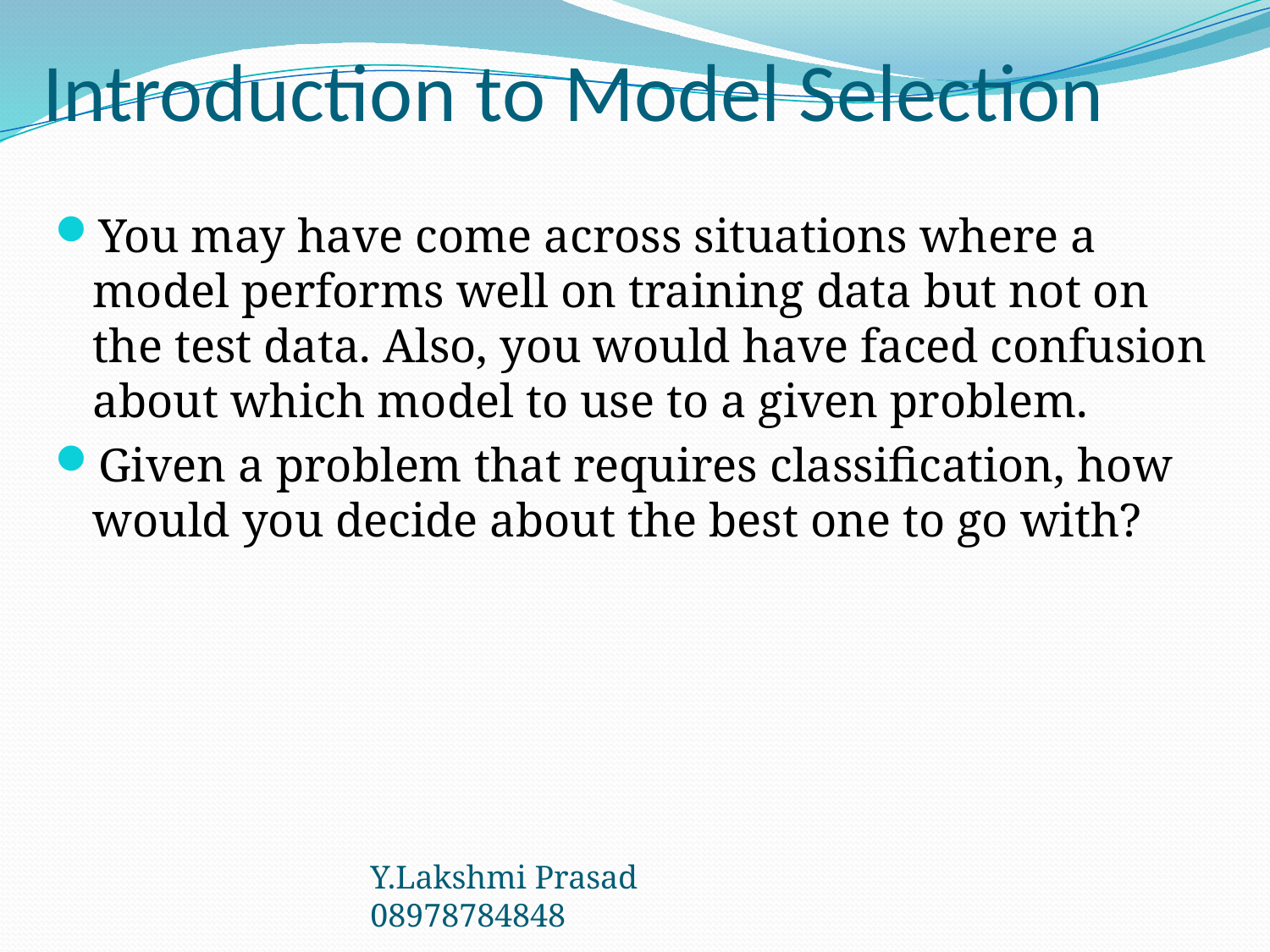

# Introduction to Model Selection
You may have come across situations where a model performs well on training data but not on the test data. Also, you would have faced confusion about which model to use to a given problem.
Given a problem that requires classification, how would you decide about the best one to go with?
Y.Lakshmi Prasad 08978784848